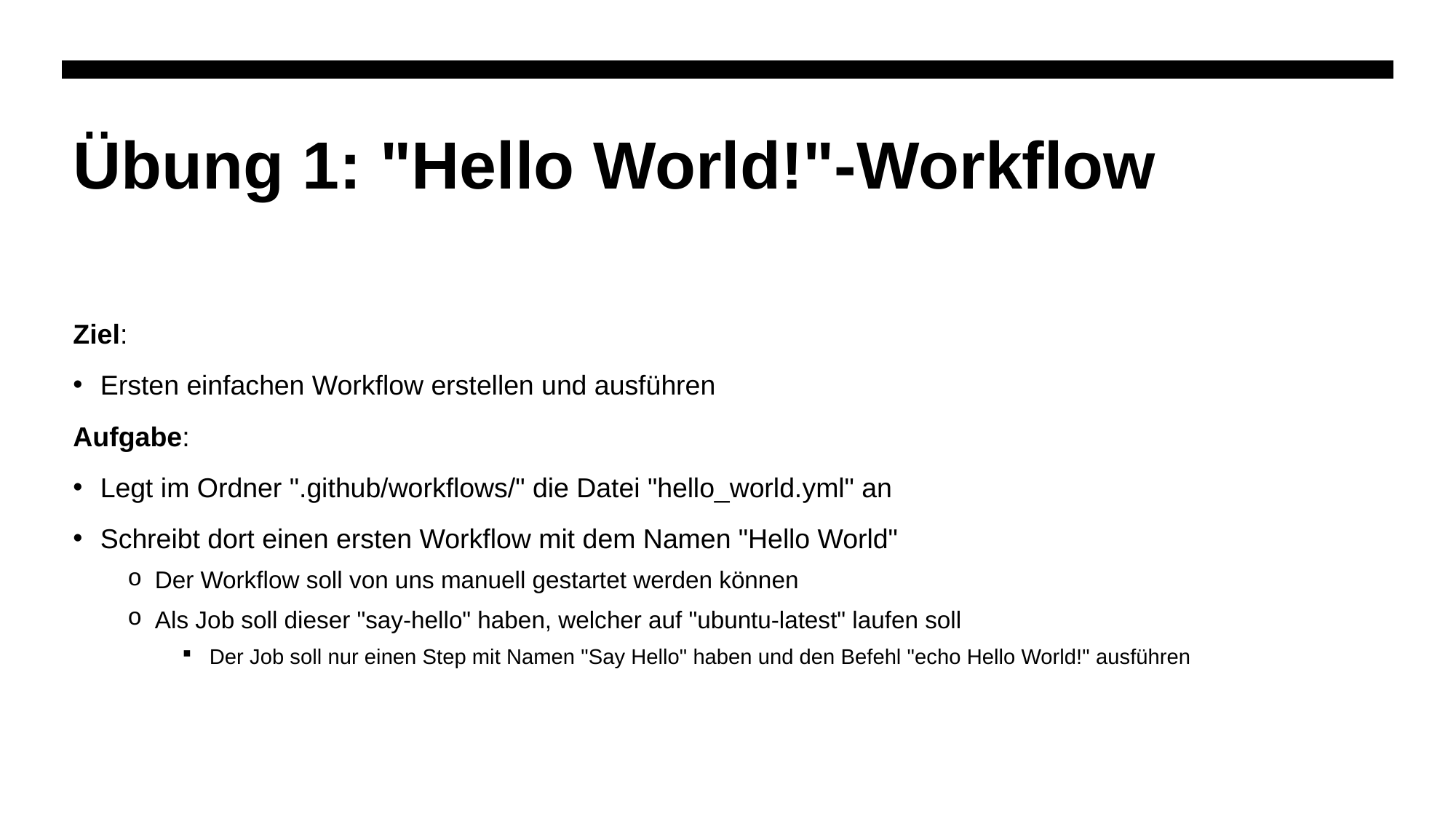

# Übung 1: "Hello World!"-Workflow
Ziel:
Ersten einfachen Workflow erstellen und ausführen
Aufgabe:
Legt im Ordner ".github/workflows/" die Datei "hello_world.yml" an
Schreibt dort einen ersten Workflow mit dem Namen "Hello World"
Der Workflow soll von uns manuell gestartet werden können
Als Job soll dieser "say-hello" haben, welcher auf "ubuntu-latest" laufen soll
Der Job soll nur einen Step mit Namen "Say Hello" haben und den Befehl "echo Hello World!" ausführen